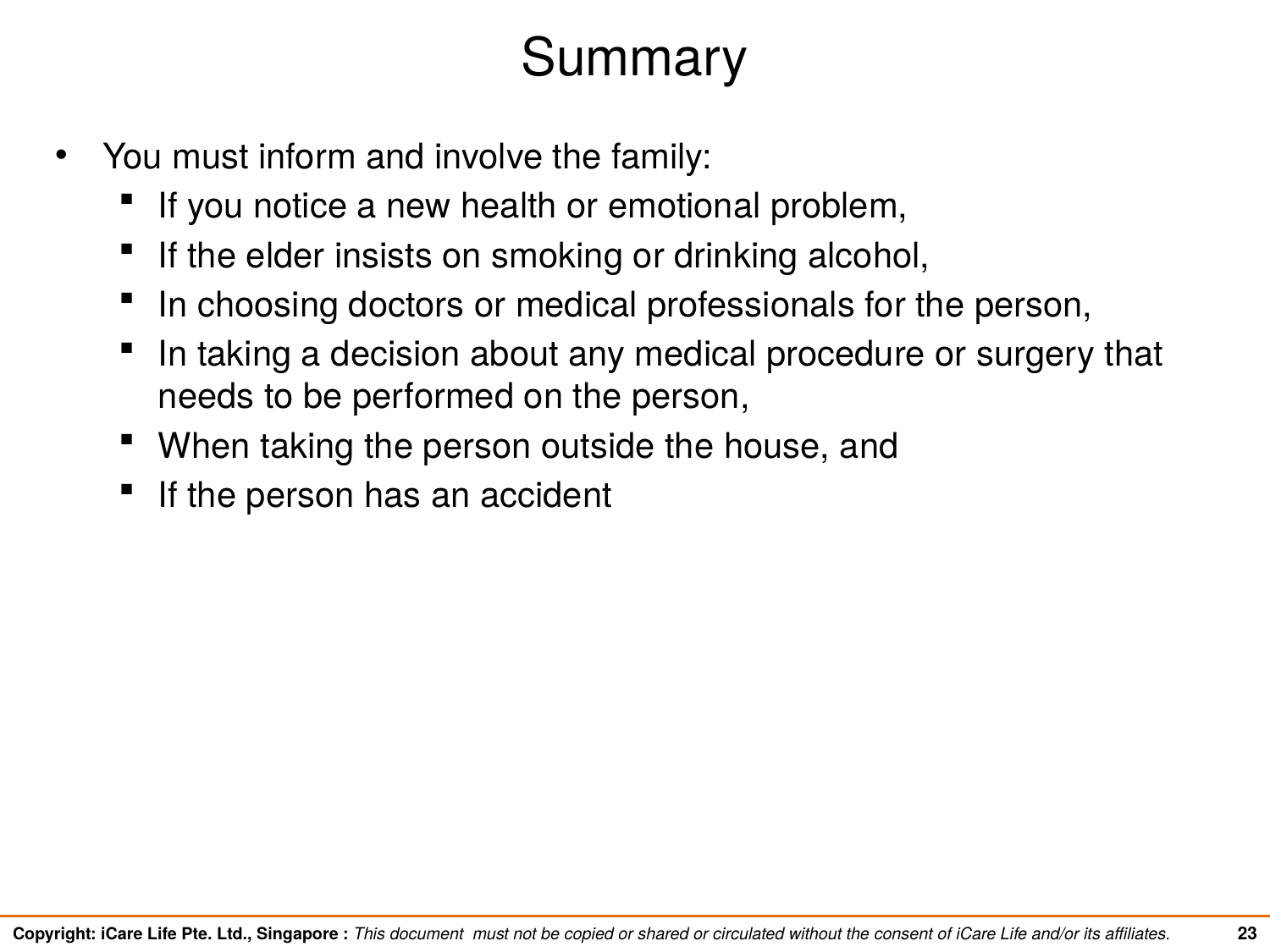

# Summary
You must inform and involve the family:
If you notice a new health or emotional problem,
If the elder insists on smoking or drinking alcohol,
In choosing doctors or medical professionals for the person,
In taking a decision about any medical procedure or surgery that needs to be performed on the person,
When taking the person outside the house, and
If the person has an accident
23
Copyright: iCare Life Pte. Ltd., Singapore : This document  must not be copied or shared or circulated without the consent of iCare Life and/or its affiliates.